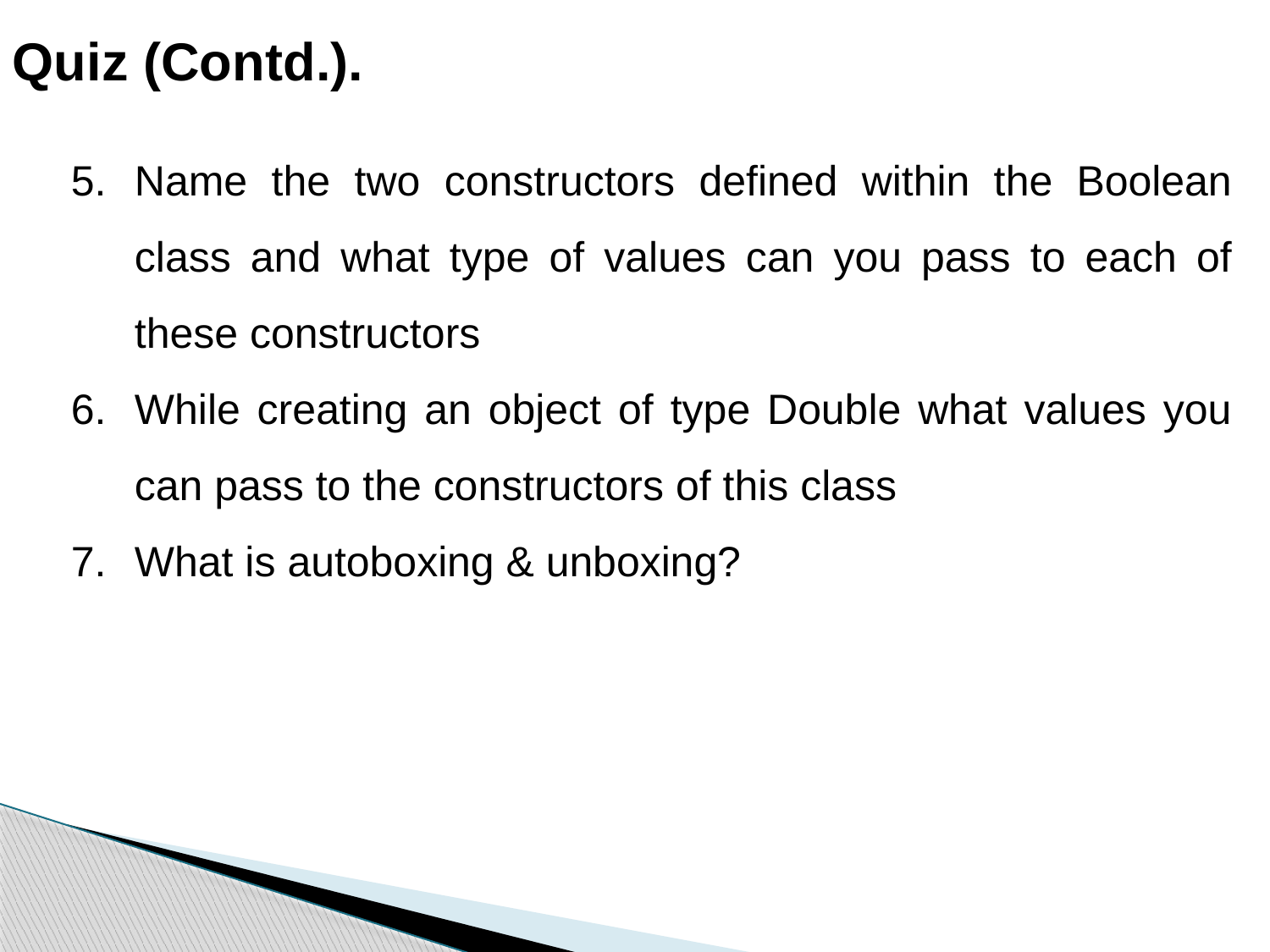

Quiz (Contd.).
Name the two constructors defined within the Boolean class and what type of values can you pass to each of these constructors
While creating an object of type Double what values you can pass to the constructors of this class
What is autoboxing & unboxing?